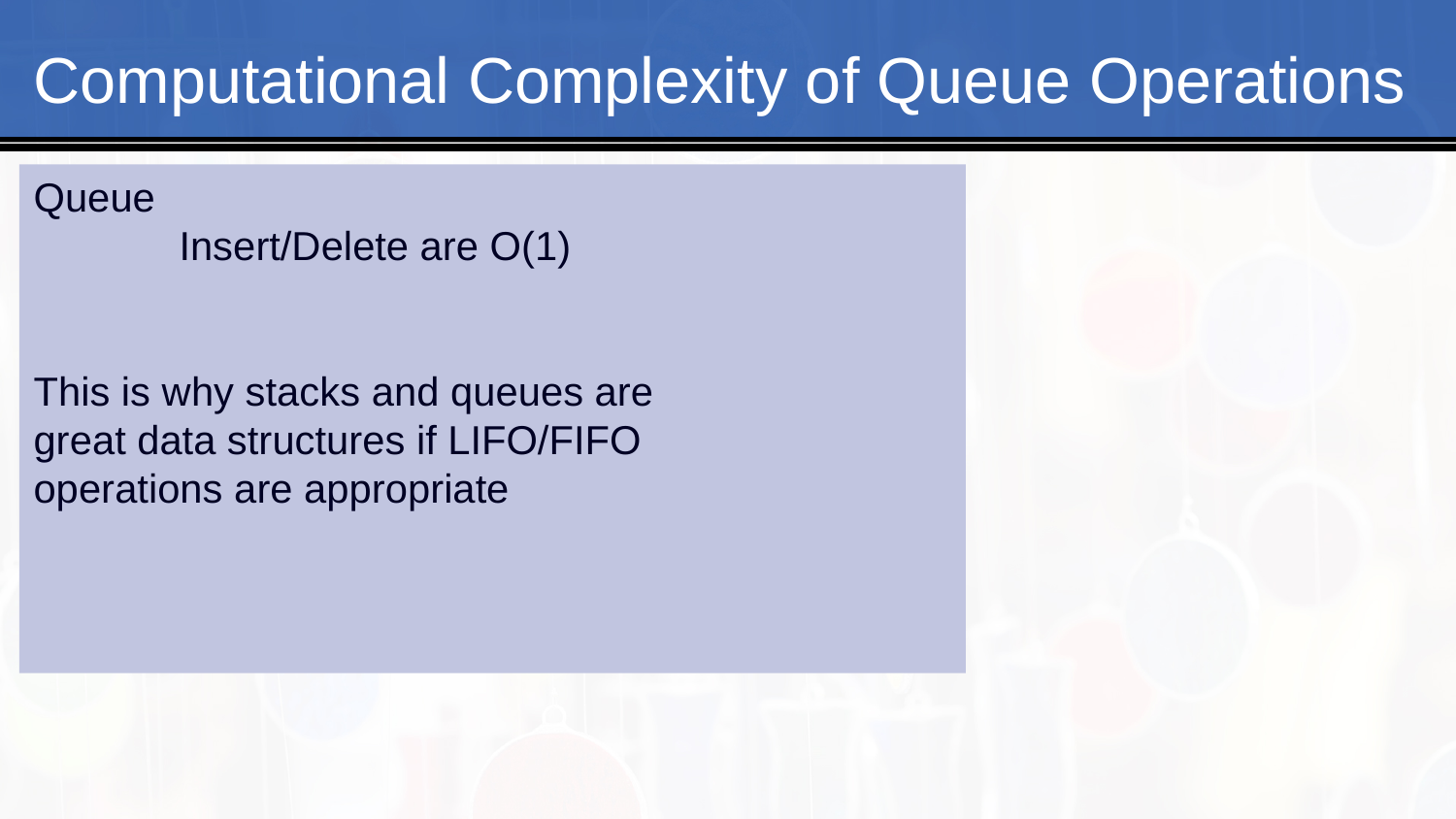

# 13
Computational Complexity of Queue Operations
Queue
	Insert/Delete are O(1)

This is why stacks and queues are
great data structures if LIFO/FIFO
operations are appropriate